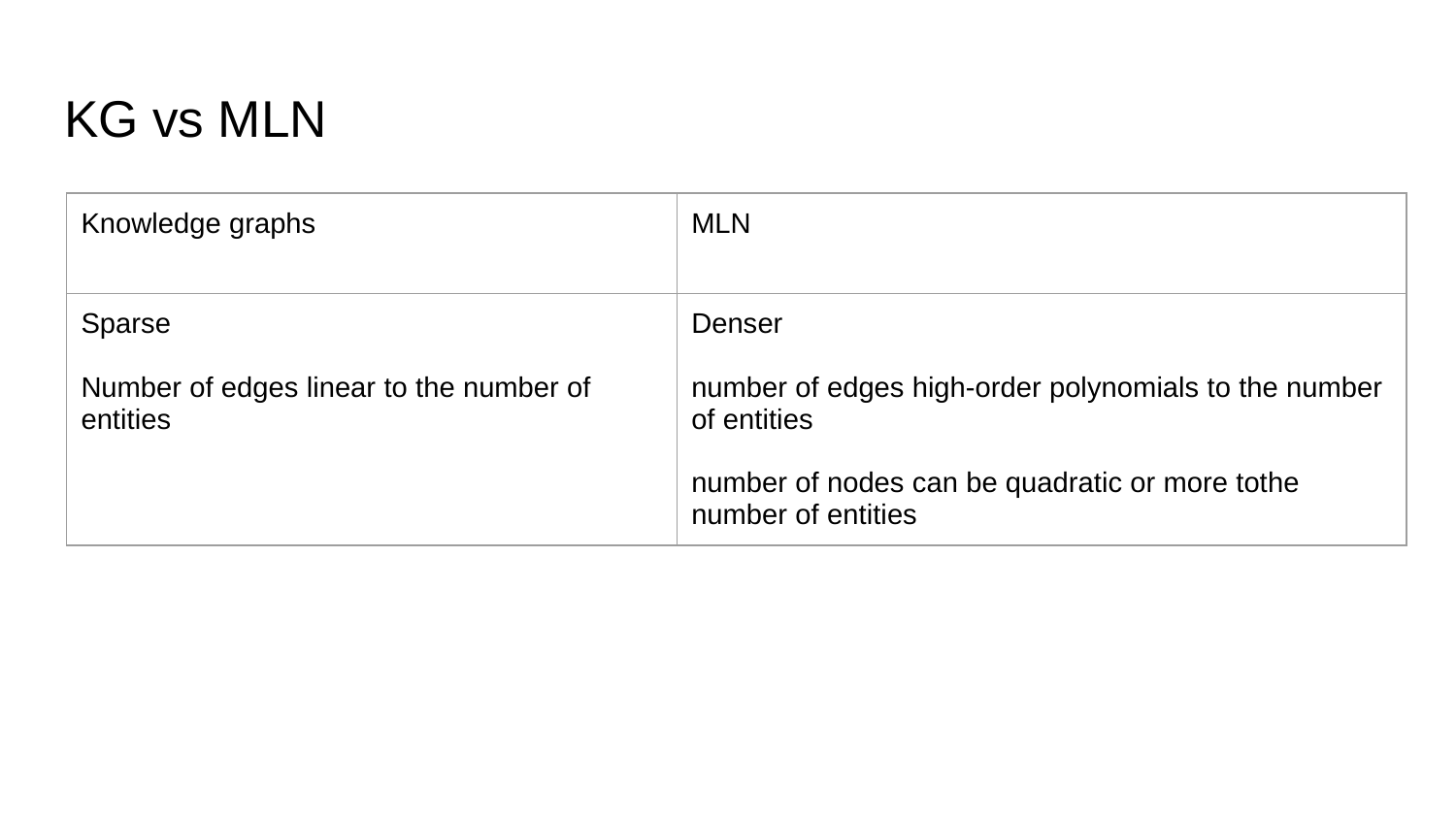

# KG vs MLN
| Knowledge graphs | MLN |
| --- | --- |
| Sparse Number of edges linear to the number of entities | Denser number of edges high-order polynomials to the number of entities number of nodes can be quadratic or more tothe number of entities |